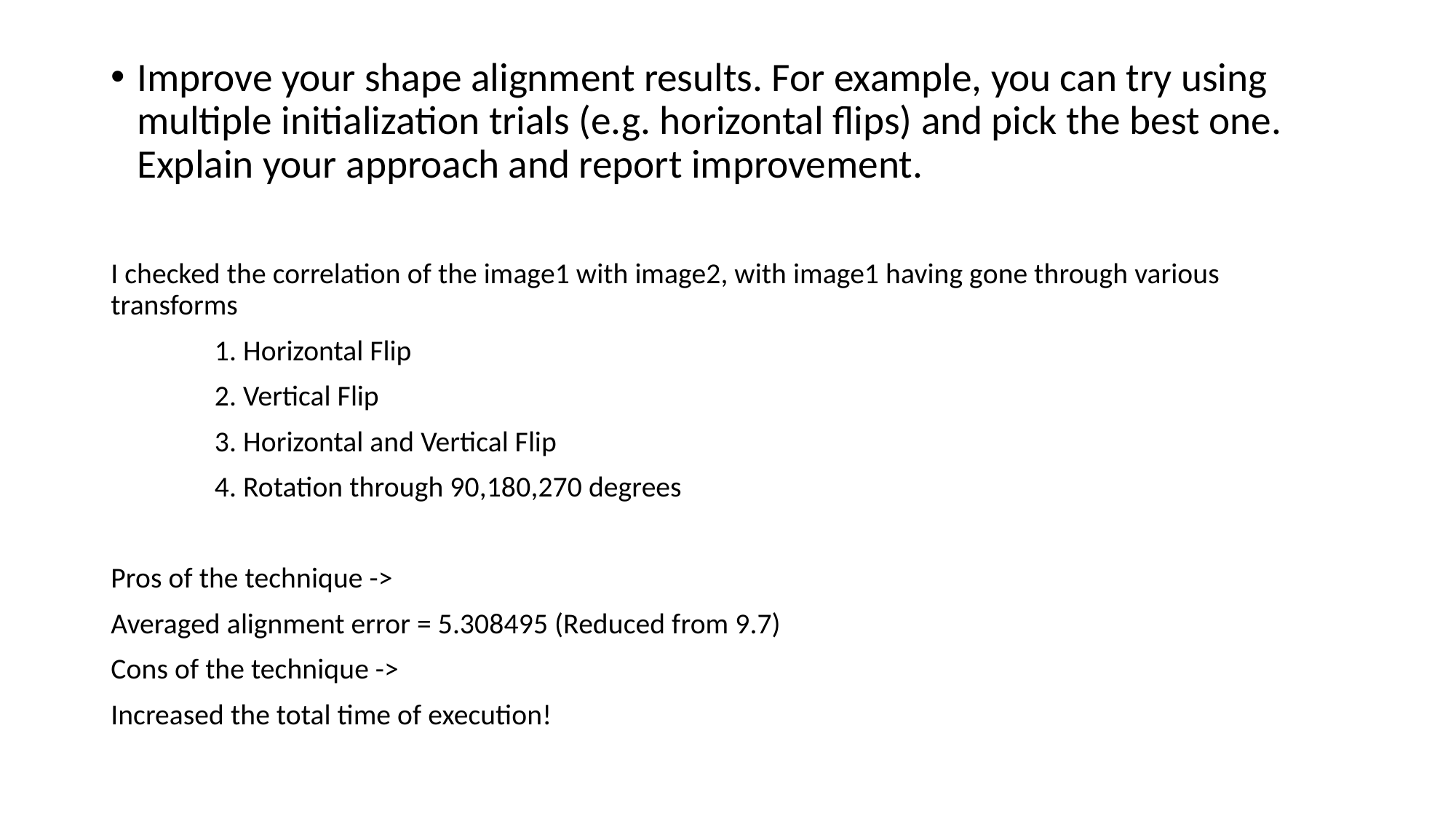

Improve your shape alignment results. For example, you can try using multiple initialization trials (e.g. horizontal flips) and pick the best one. Explain your approach and report improvement.

I checked the correlation of the image1 with image2, with image1 having gone through various transforms
	1. Horizontal Flip
	2. Vertical Flip
	3. Horizontal and Vertical Flip
	4. Rotation through 90,180,270 degrees

Pros of the technique ->
Averaged alignment error = 5.308495 (Reduced from 9.7)
Cons of the technique ->
Increased the total time of execution!